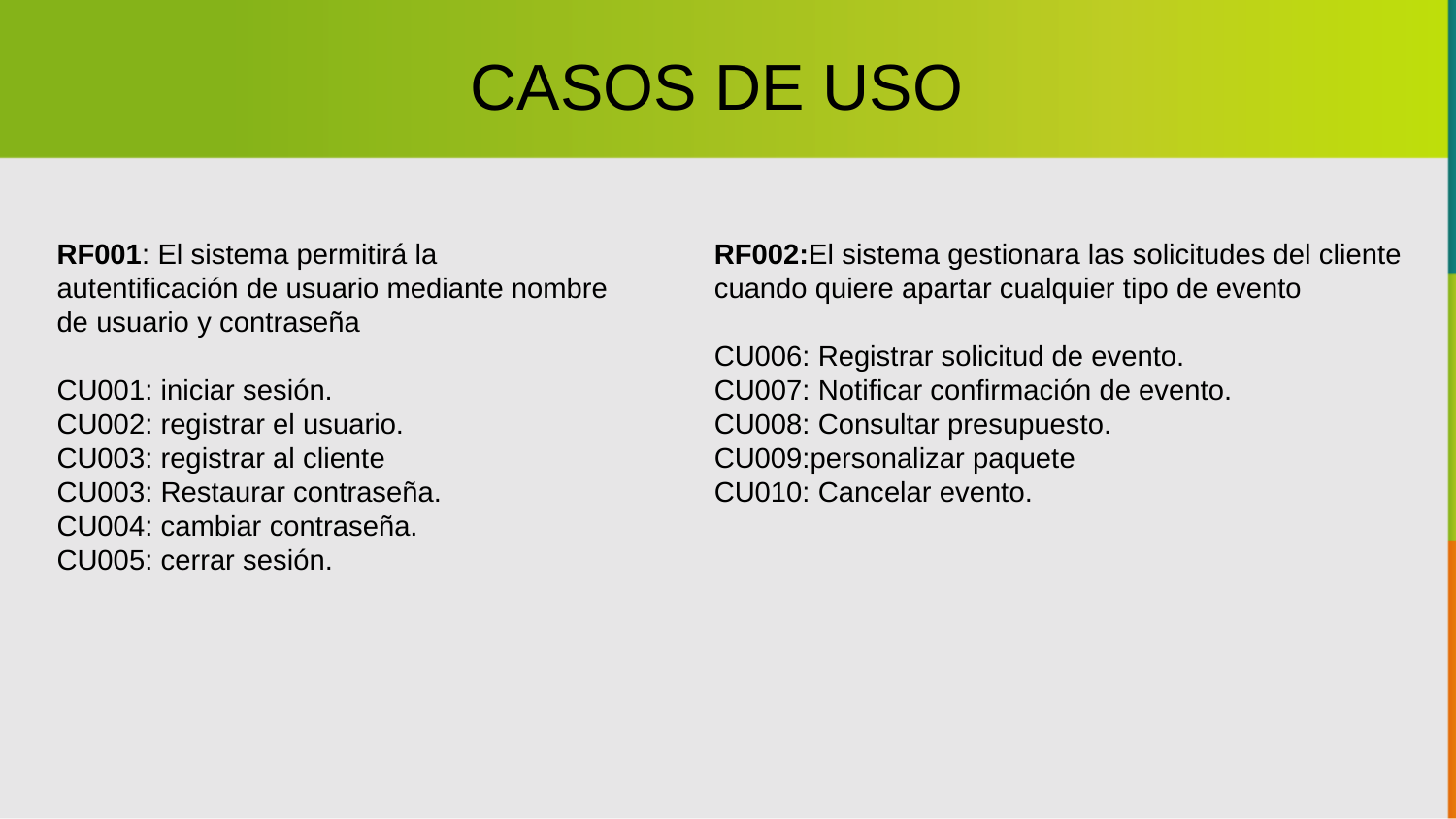

CASOS DE USO
RF001: El sistema permitirá la autentificación de usuario mediante nombre de usuario y contraseña

CU001: iniciar sesión.
CU002: registrar el usuario.
CU003: registrar al cliente
CU003: Restaurar contraseña.
CU004: cambiar contraseña.
CU005: cerrar sesión.
RF002:El sistema gestionara las solicitudes del cliente cuando quiere apartar cualquier tipo de evento

CU006: Registrar solicitud de evento.
CU007: Notificar confirmación de evento.
CU008: Consultar presupuesto.
CU009:personalizar paquete
CU010: Cancelar evento.